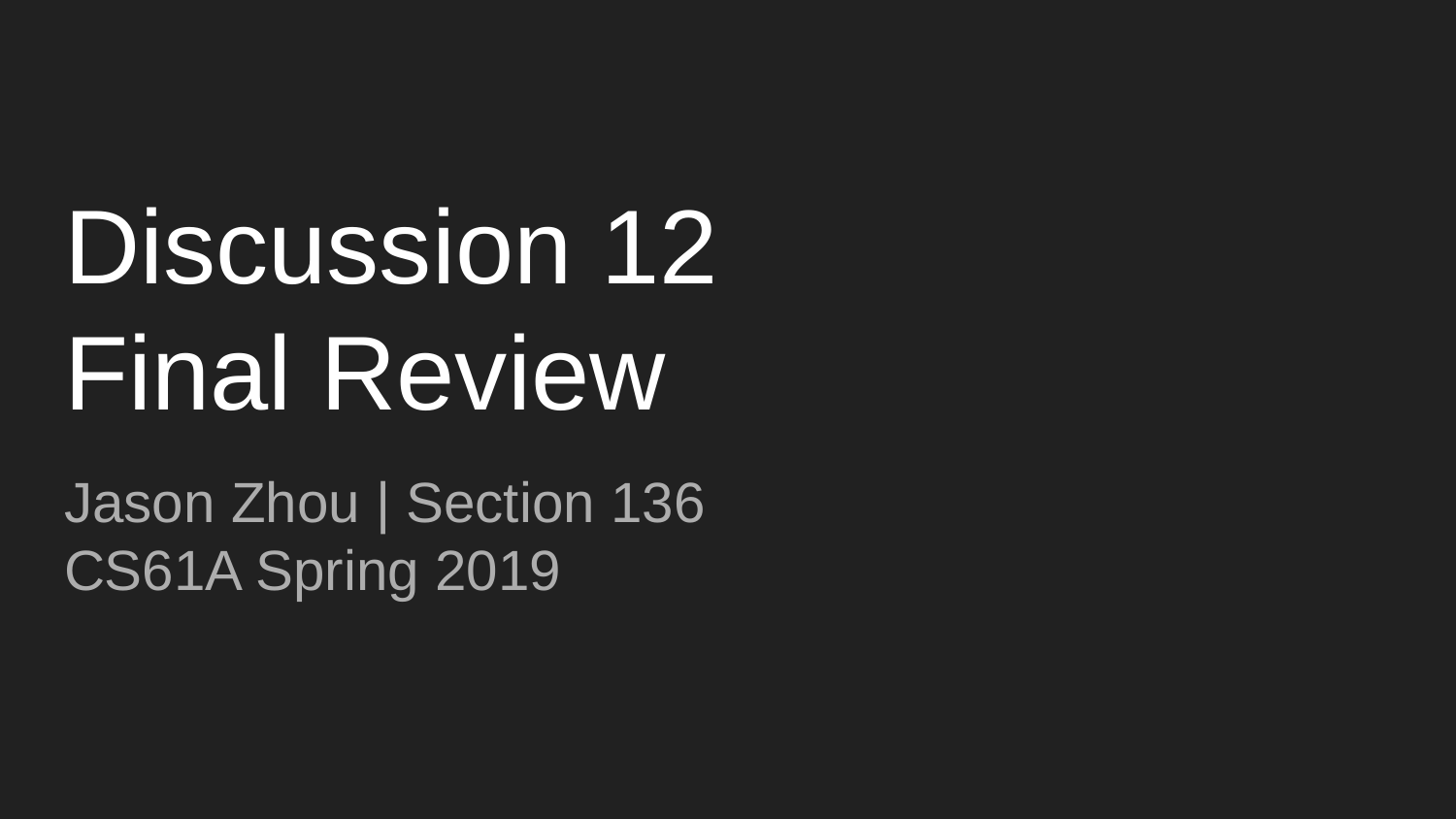

# Discussion 12
Final Review
Jason Zhou | Section 136
CS61A Spring 2019